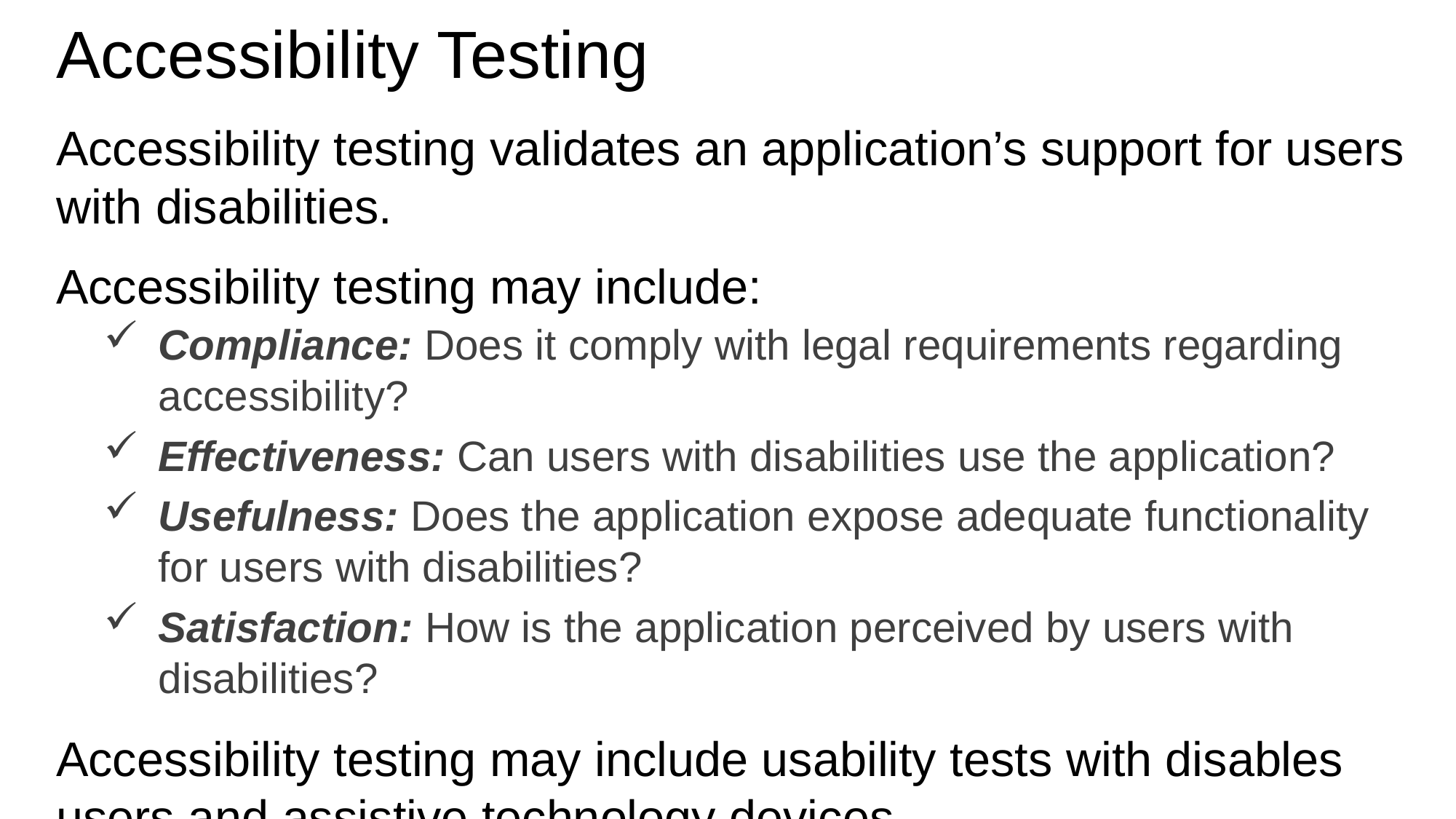

# Accessibility Testing
Accessibility testing validates an application’s support for users with disabilities.
Accessibility testing may include:
Compliance: Does it comply with legal requirements regarding accessibility?
Effectiveness: Can users with disabilities use the application?
Usefulness: Does the application expose adequate functionality for users with disabilities?
Satisfaction: How is the application perceived by users with disabilities?
Accessibility testing may include usability tests with disables users and assistive technology devices.